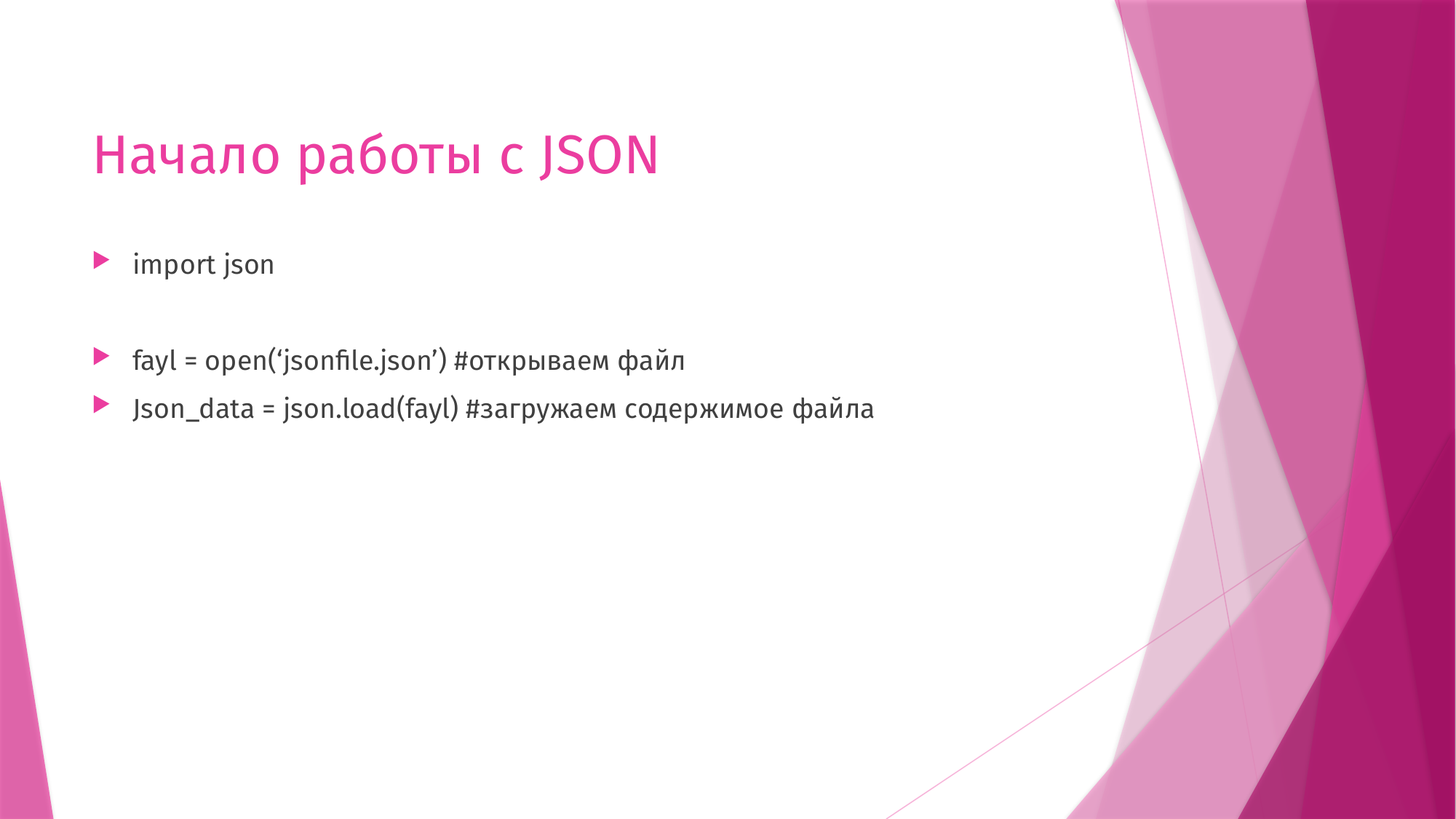

# Начало работы с JSON
import json

fayl = open(‘jsonfile.json’) #открываем файл
Json_data = json.load(fayl) #загружаем содержимое файла